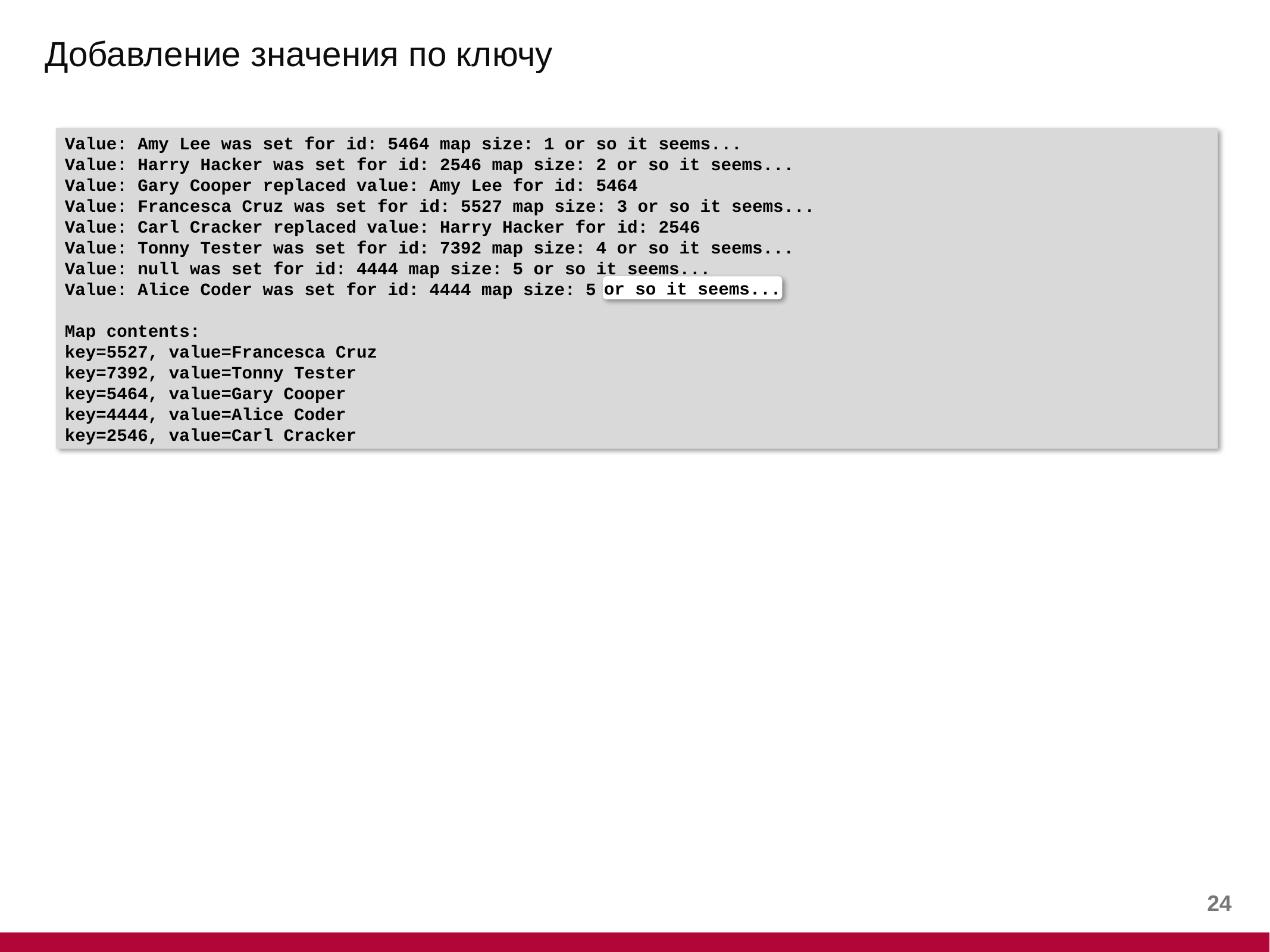

# Добавление значения по ключу
Value: Amy Lee was set for id: 5464 map size: 1 or so it seems...
Value: Harry Hacker was set for id: 2546 map size: 2 or so it seems...
Value: Gary Cooper replaced value: Amy Lee for id: 5464
Value: Francesca Cruz was set for id: 5527 map size: 3 or so it seems...
Value: Carl Cracker replaced value: Harry Hacker for id: 2546
Value: Tonny Tester was set for id: 7392 map size: 4 or so it seems...
Value: null was set for id: 4444 map size: 5 or so it seems...
Value: Alice Coder was set for id: 4444 map size: 5 or so it seems...

Map contents:
key=5527, value=Francesca Cruz
key=7392, value=Tonny Tester
key=5464, value=Gary Cooper
key=4444, value=Alice Coder
key=2546, value=Carl Cracker
or so it seems...
24